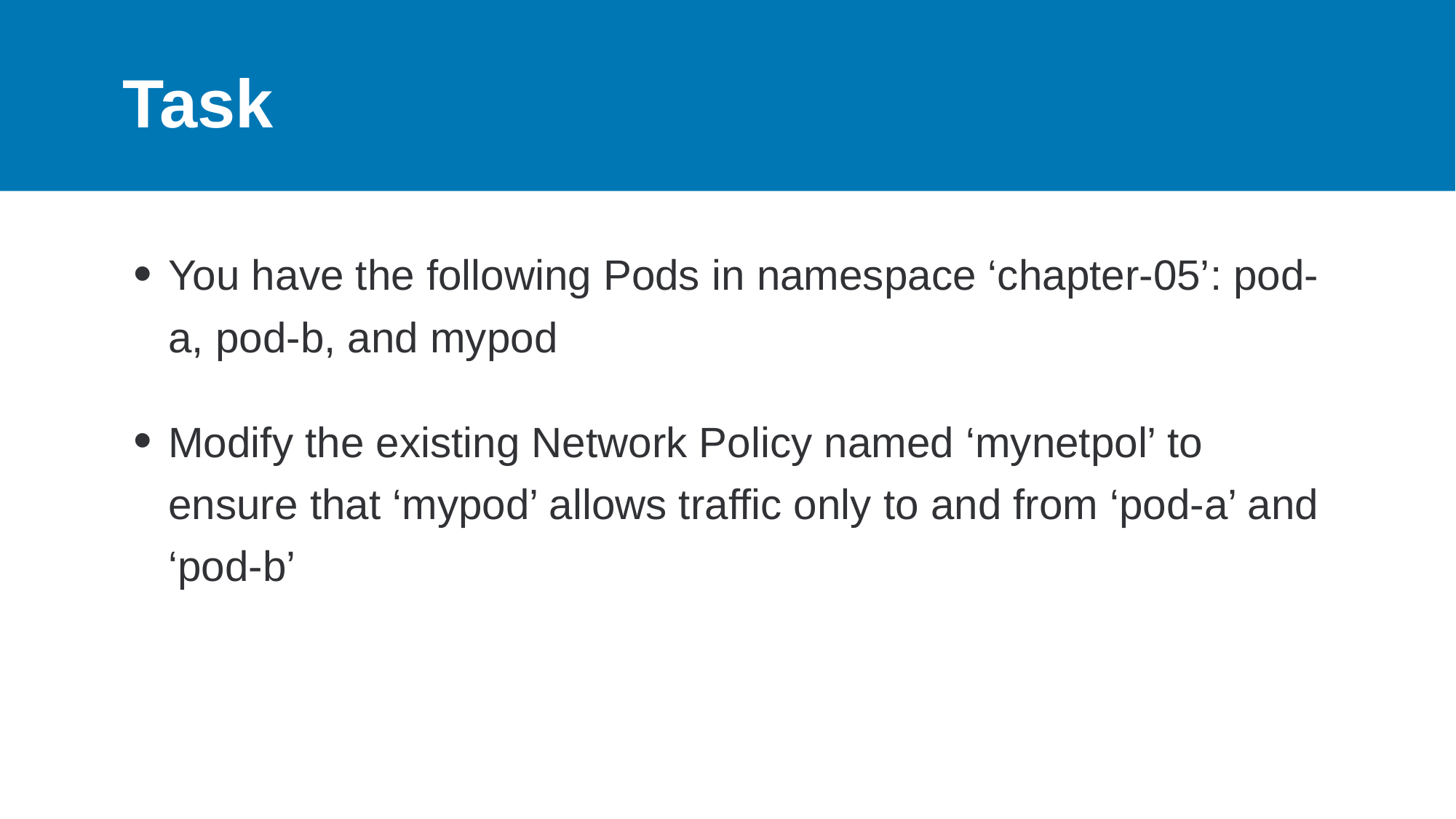

# Task
You have the following Pods in namespace ‘chapter-05’: pod-a, pod-b, and mypod
Modify the existing Network Policy named ‘mynetpol’ to ensure that ‘mypod’ allows traffic only to and from ‘pod-a’ and ‘pod-b’